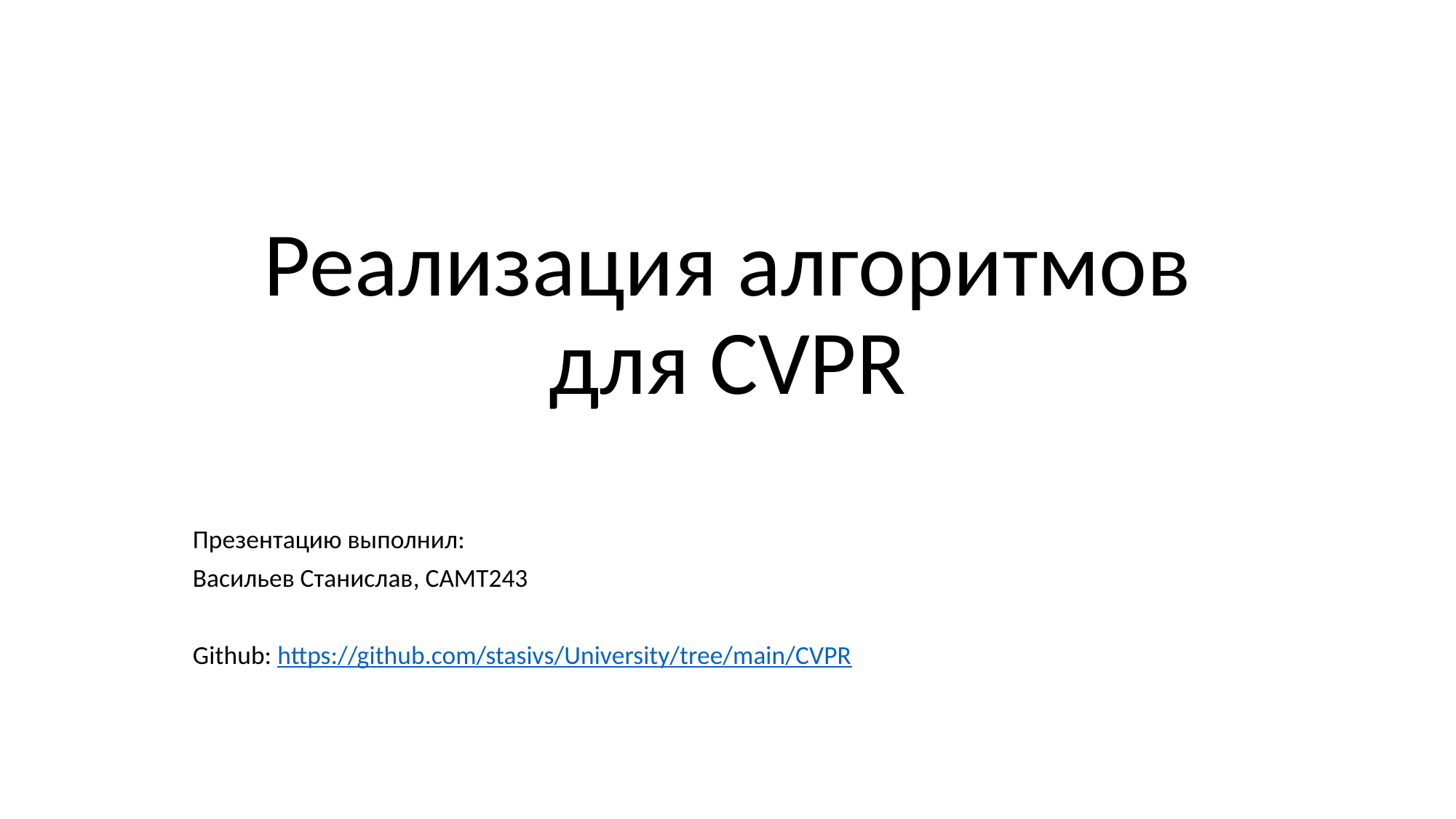

# Реализация алгоритмов для CVPR

Презентацию выполнил:
Васильев Станислав, САМТ243

Github: https://github.com/stasivs/University/tree/main/CVPR